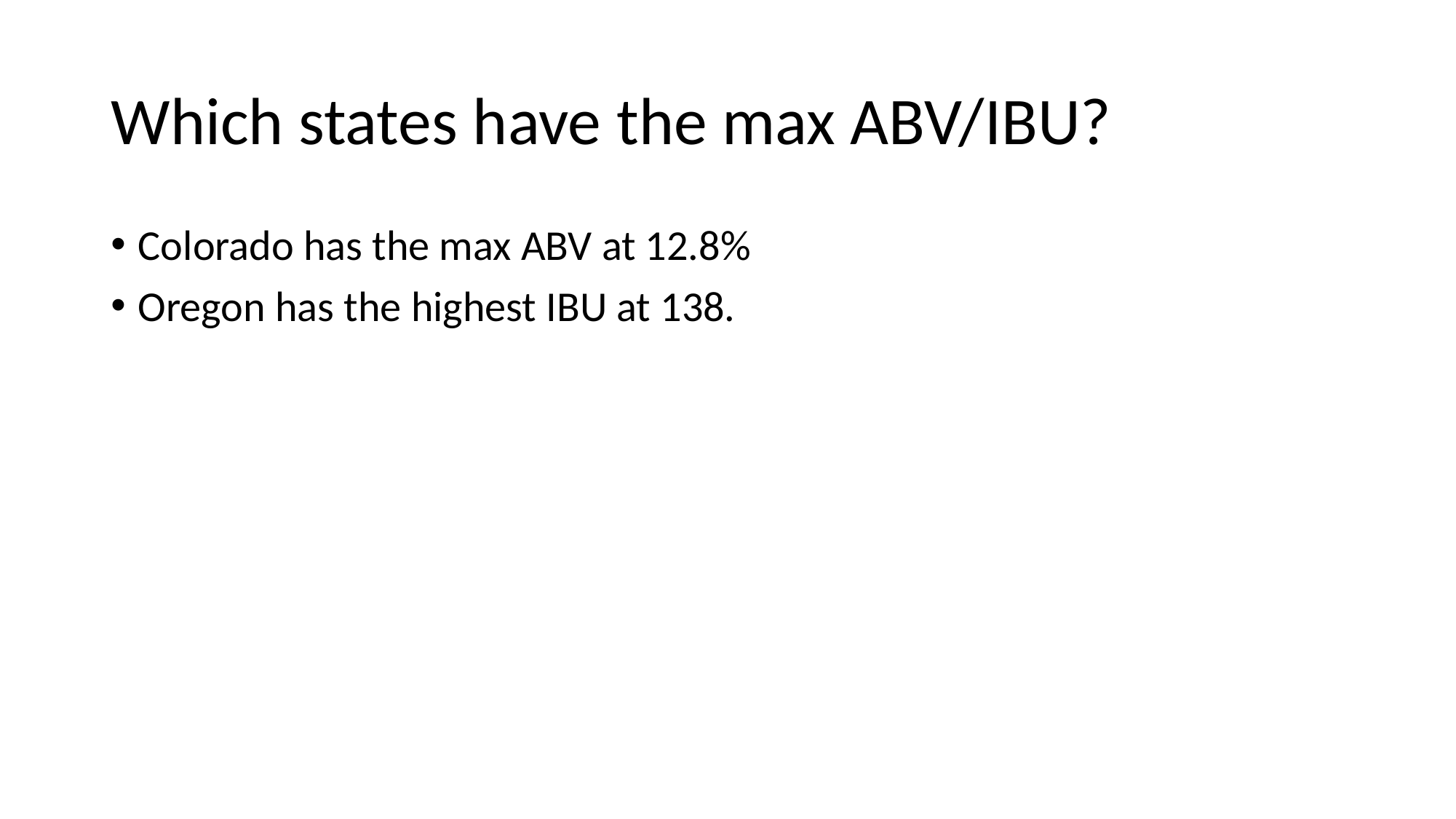

# Which states have the max ABV/IBU?
Colorado has the max ABV at 12.8%
Oregon has the highest IBU at 138.